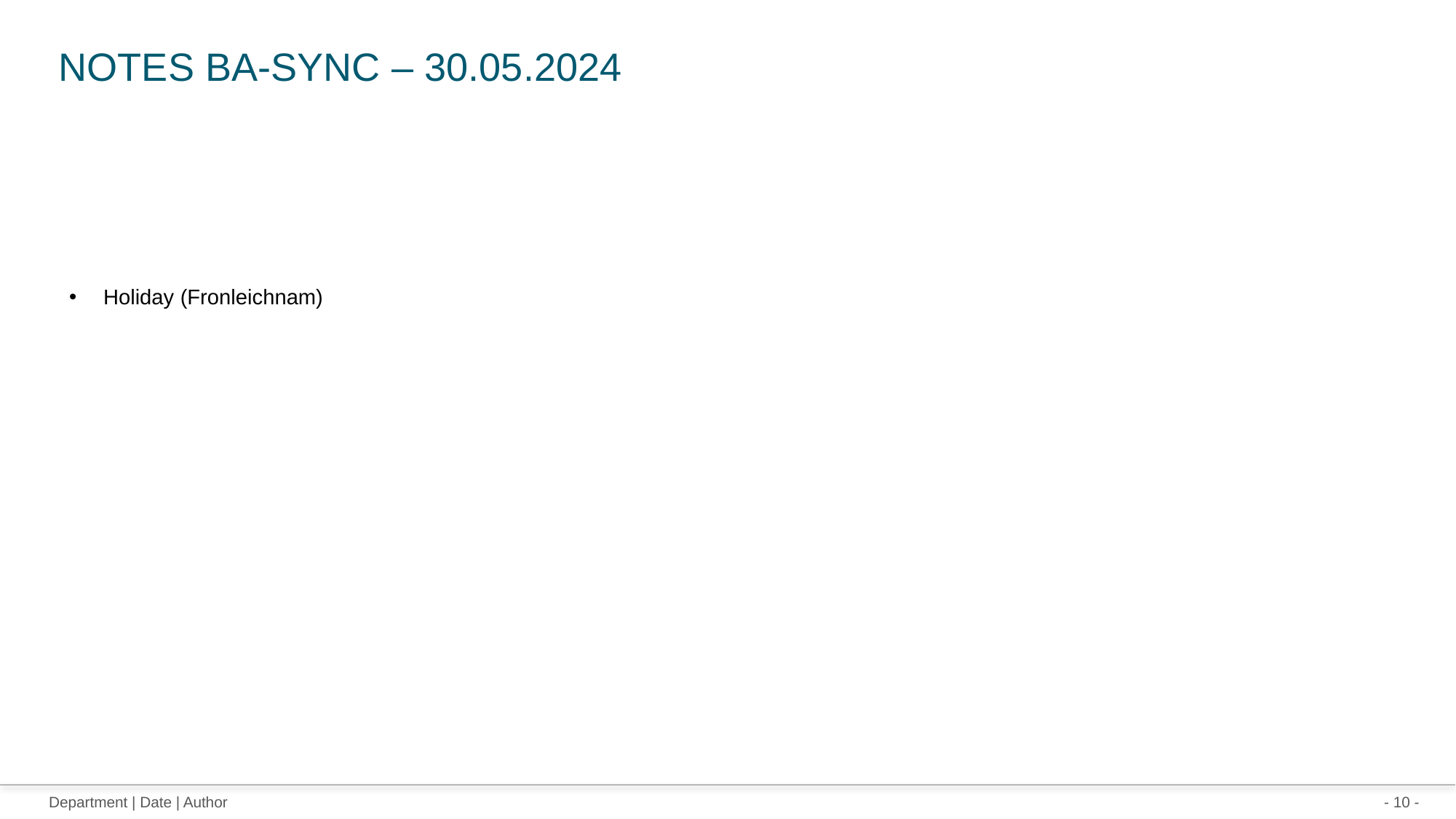

# Notes BA-Sync – 30.05.2024
Holiday (Fronleichnam)